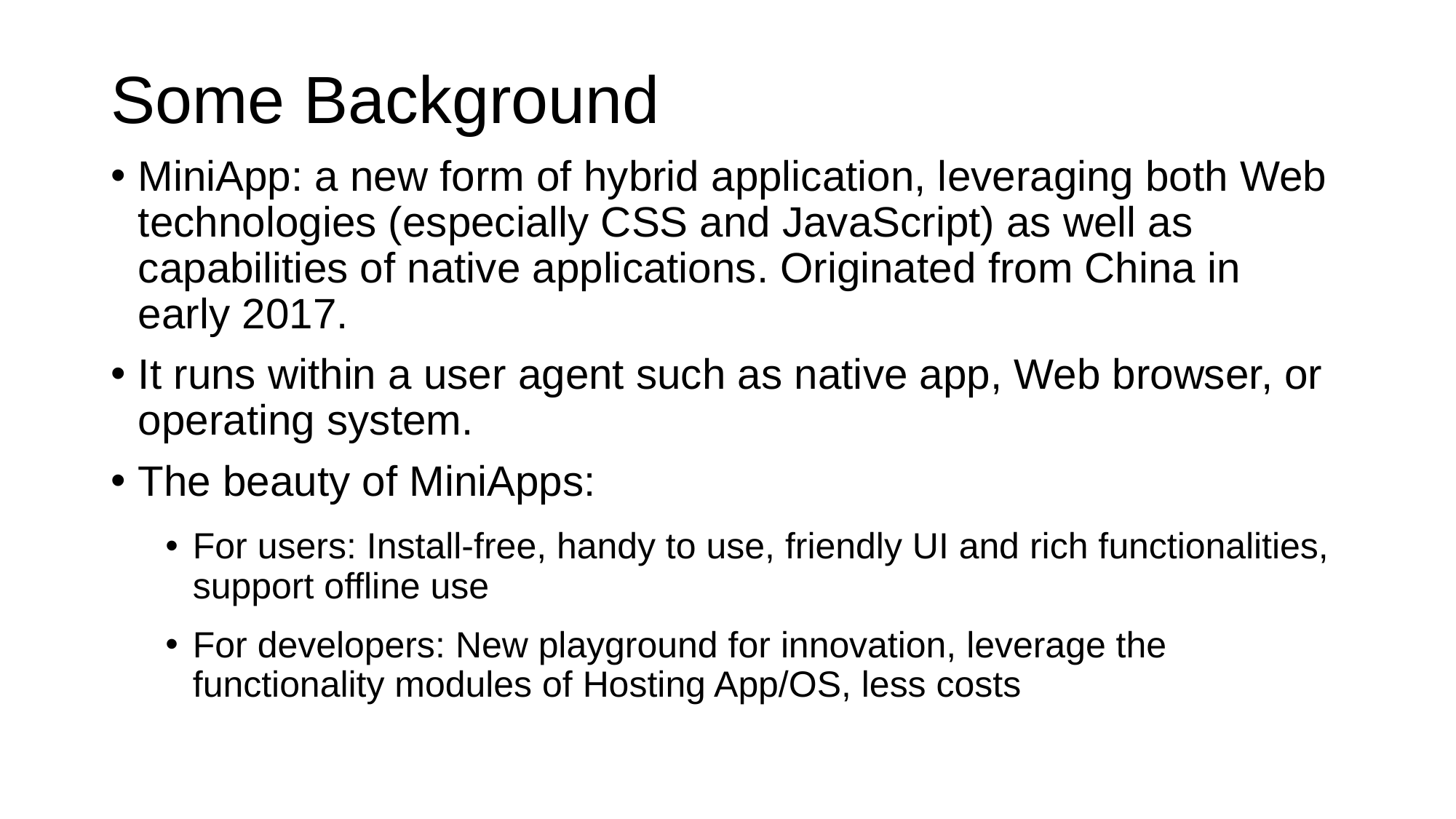

# Some Background
MiniApp: a new form of hybrid application, leveraging both Web technologies (especially CSS and JavaScript) as well as capabilities of native applications. Originated from China in early 2017.
It runs within a user agent such as native app, Web browser, or  operating system.
The beauty of MiniApps:
For users: Install-free, handy to use, friendly UI and rich functionalities, support offline use
For developers: New playground for innovation, leverage the functionality modules of Hosting App/OS, less costs